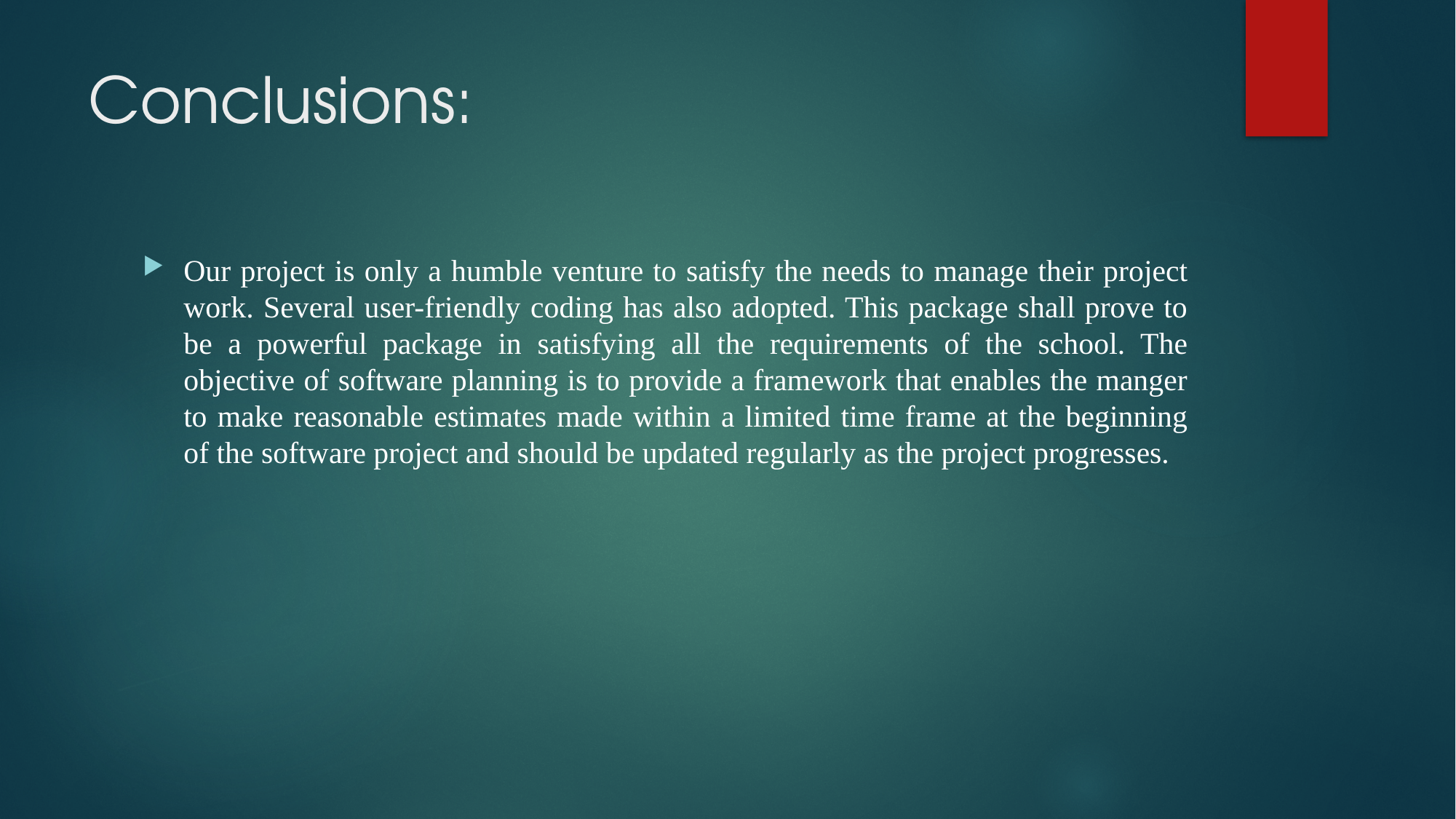

# Conclusions:
Our project is only a humble venture to satisfy the needs to manage their project work. Several user-friendly coding has also adopted. This package shall prove to be a powerful package in satisfying all the requirements of the school. The objective of software planning is to provide a framework that enables the manger to make reasonable estimates made within a limited time frame at the beginning of the software project and should be updated regularly as the project progresses.